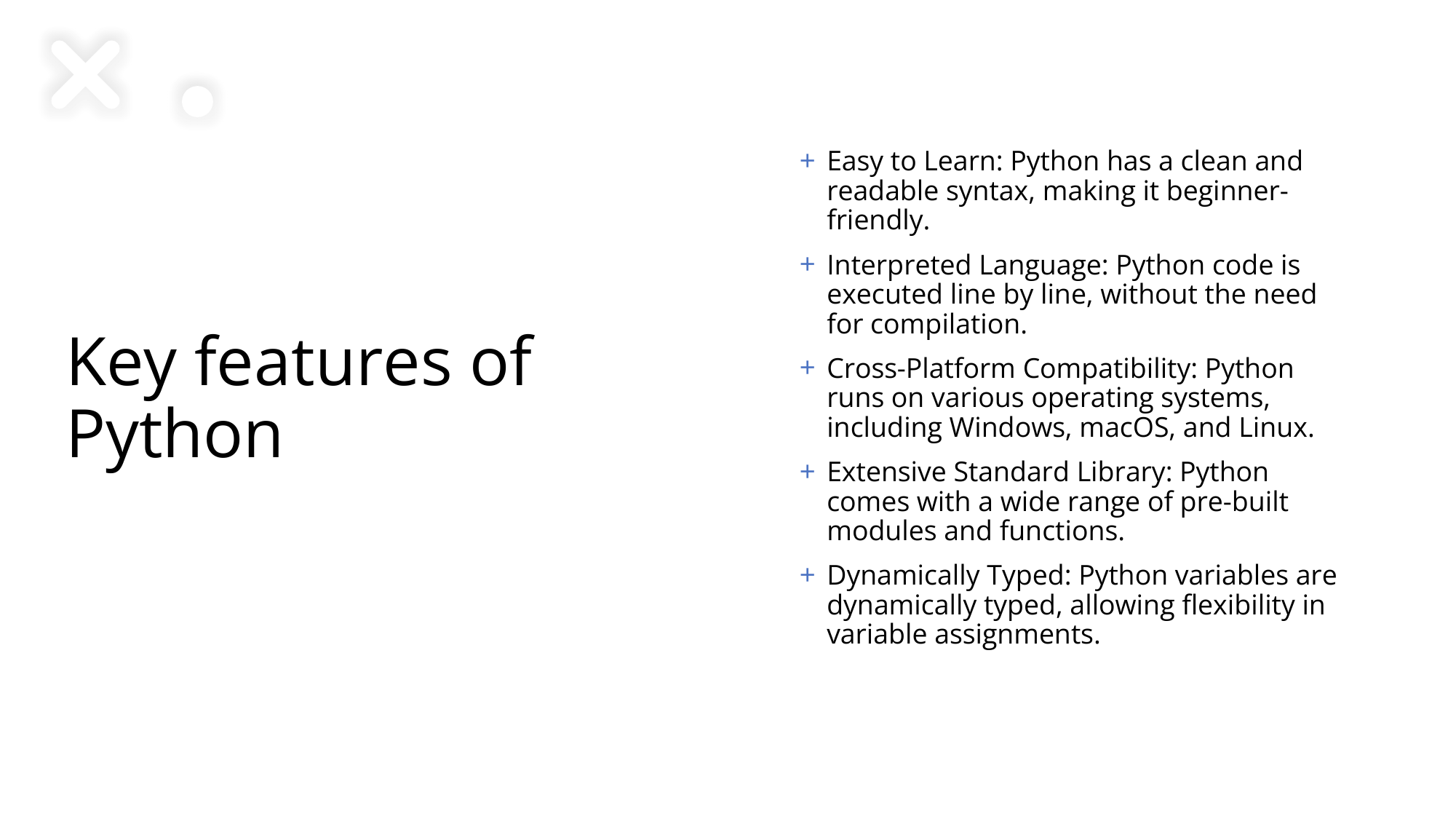

Easy to Learn: Python has a clean and readable syntax, making it beginner-friendly.
Interpreted Language: Python code is executed line by line, without the need for compilation.
Cross-Platform Compatibility: Python runs on various operating systems, including Windows, macOS, and Linux.
Extensive Standard Library: Python comes with a wide range of pre-built modules and functions.
Dynamically Typed: Python variables are dynamically typed, allowing flexibility in variable assignments.
# Key features of Python